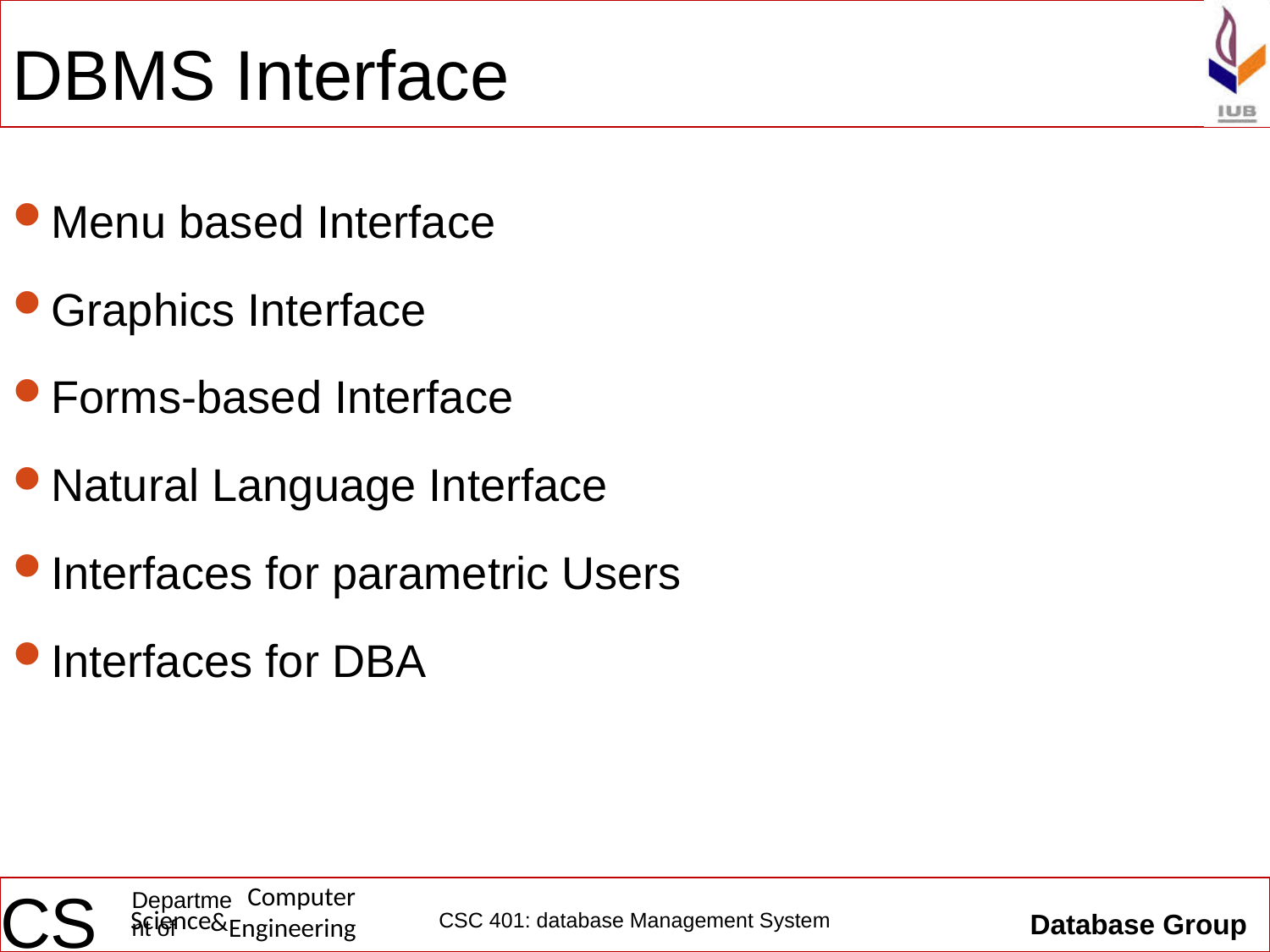

# DBMS Interface
Menu based Interface
Graphics Interface
Forms-based Interface
Natural Language Interface
Interfaces for parametric Users
Interfaces for DBA
CSC 401: database Management System